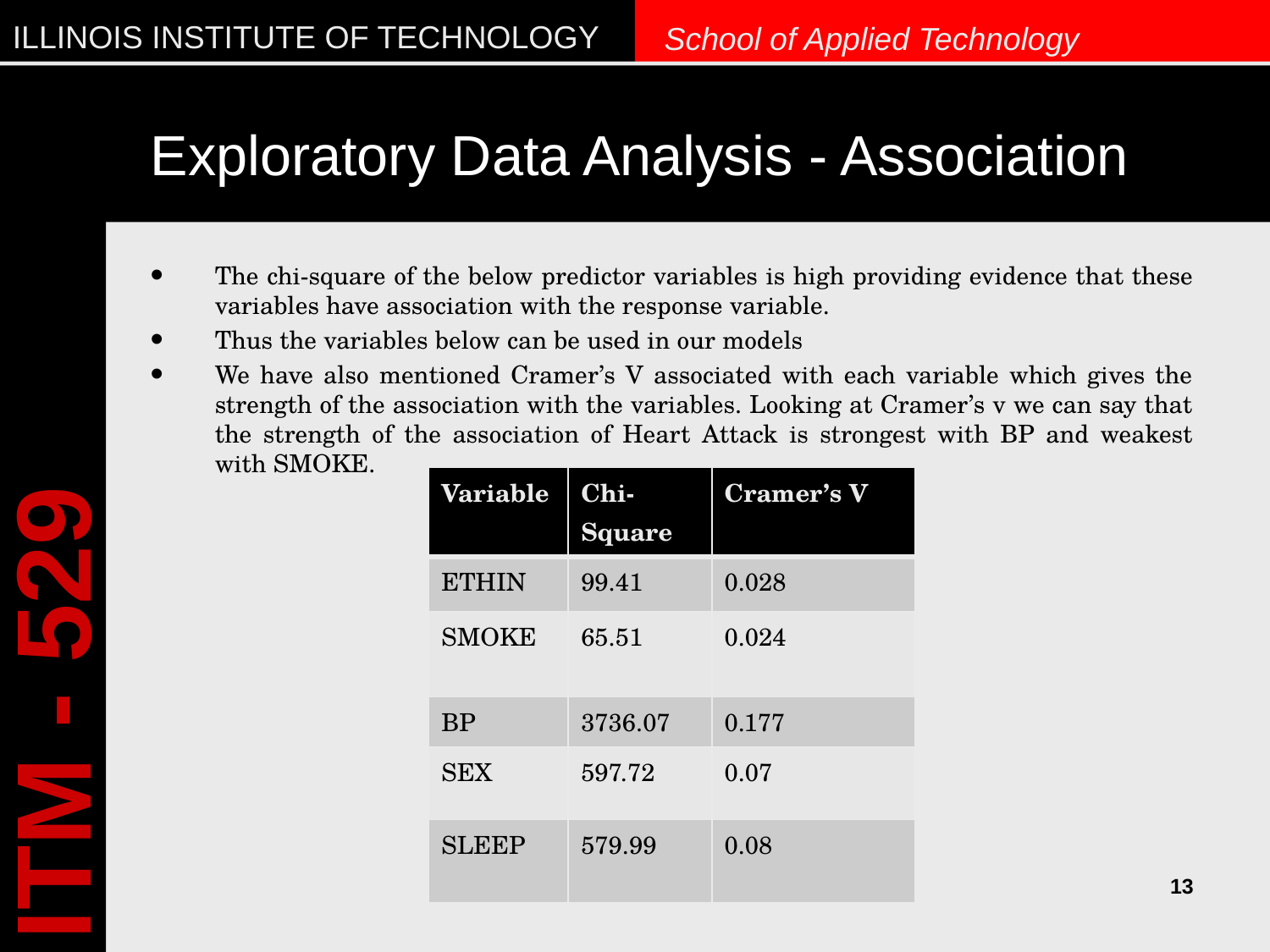

# Exploratory Data Analysis - Association
The chi-square of the below predictor variables is high providing evidence that these variables have association with the response variable.
Thus the variables below can be used in our models
We have also mentioned Cramer’s V associated with each variable which gives the strength of the association with the variables. Looking at Cramer’s v we can say that the strength of the association of Heart Attack is strongest with BP and weakest with SMOKE.
| Variable | Chi-Square | Cramer’s V |
| --- | --- | --- |
| ETHIN | 99.41 | 0.028 |
| SMOKE | 65.51 | 0.024 |
| BP | 3736.07 | 0.177 |
| SEX | 597.72 | 0.07 |
| SLEEP | 579.99 | 0.08 |
13